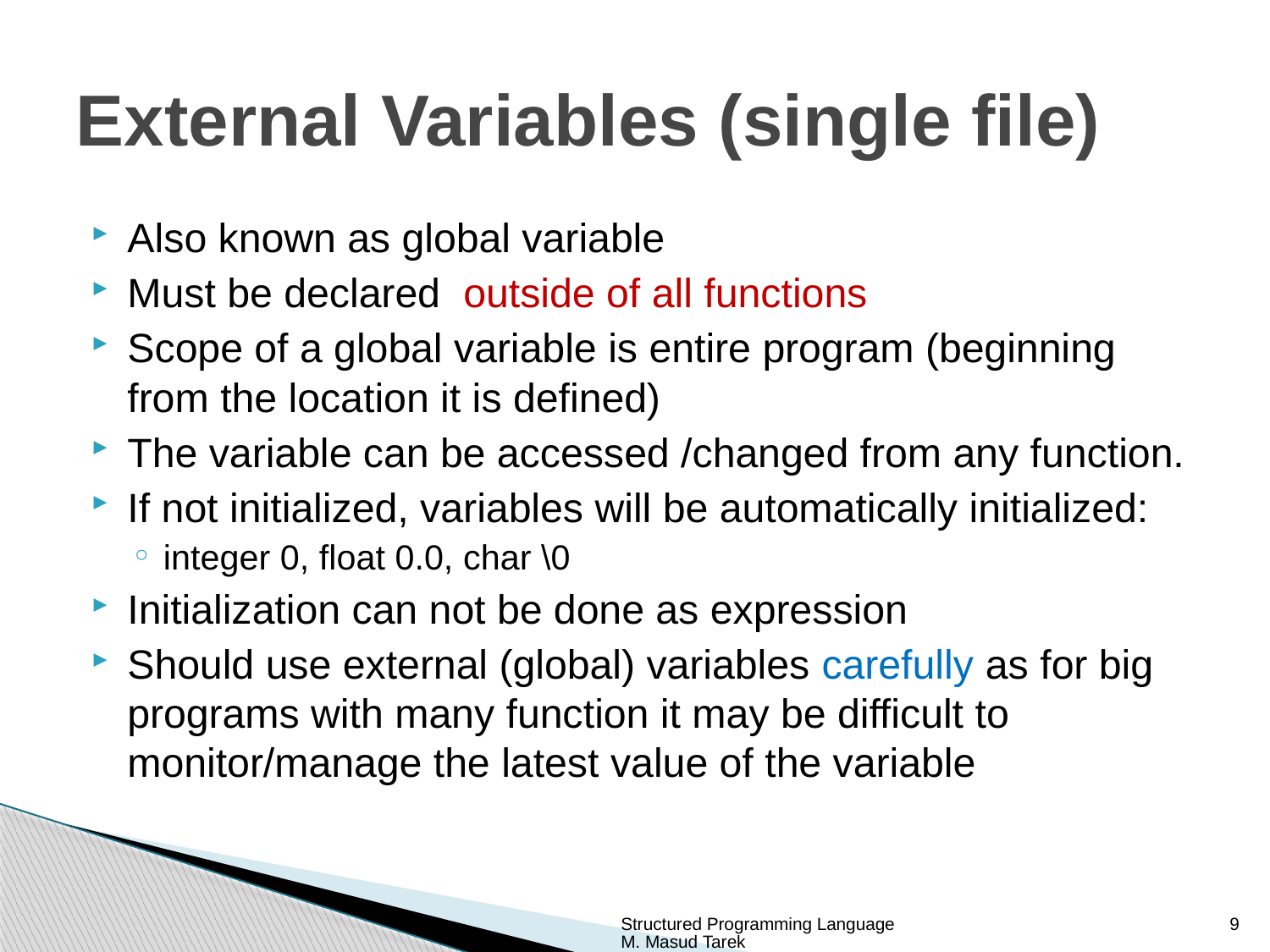

# External Variables (single file)
Also known as global variable
Must be declared  outside of all functions
Scope of a global variable is entire program (beginning from the location it is defined)
The variable can be accessed /changed from any function.
If not initialized, variables will be automatically initialized:
integer 0, float 0.0, char \0
Initialization can not be done as expression
Should use external (global) variables carefully as for big programs with many function it may be difficult to monitor/manage the latest value of the variable
Structured Programming Language     M. Masud Tarek
9